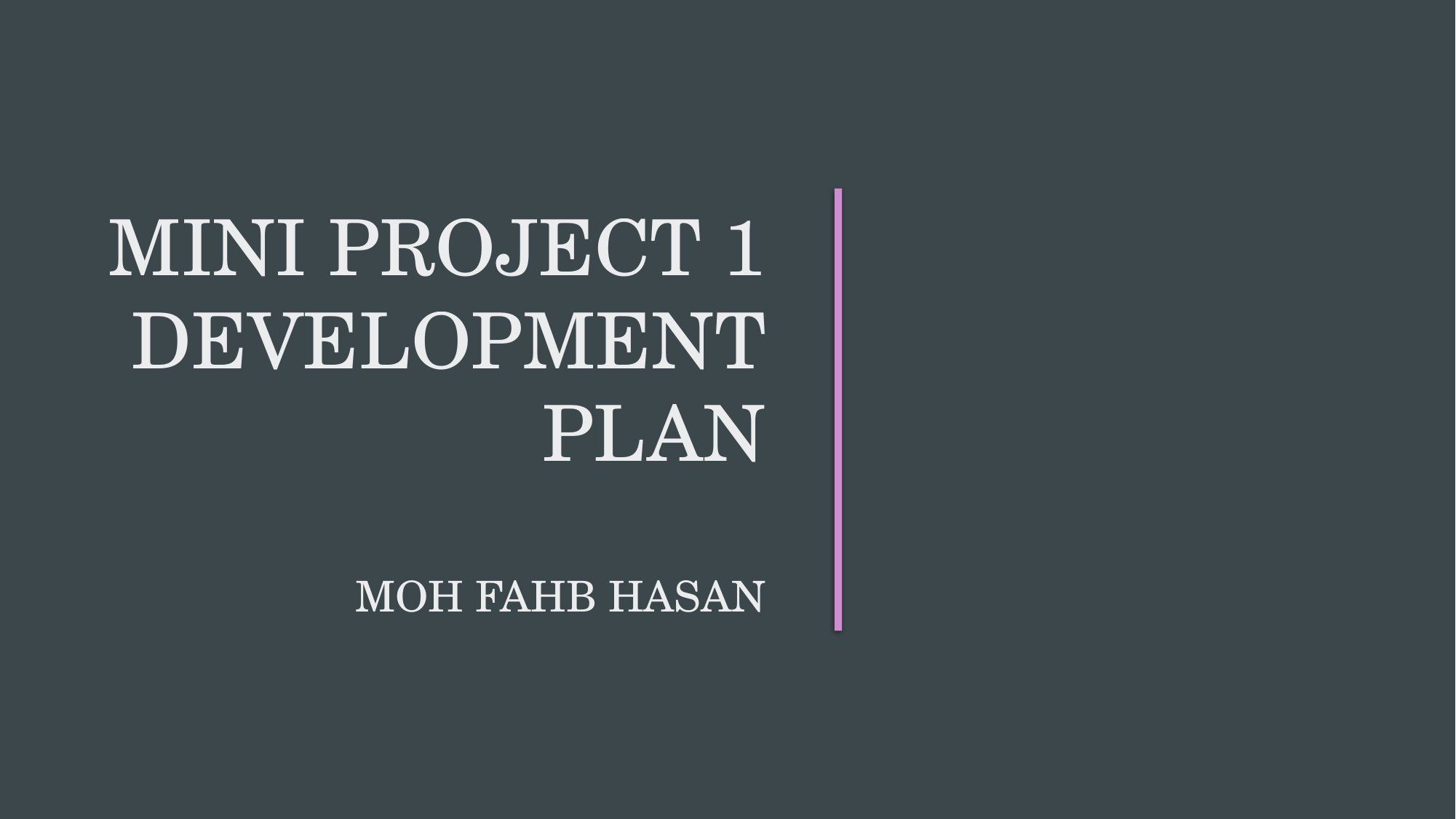

# Mini project 1 development plan moh fahb hasan